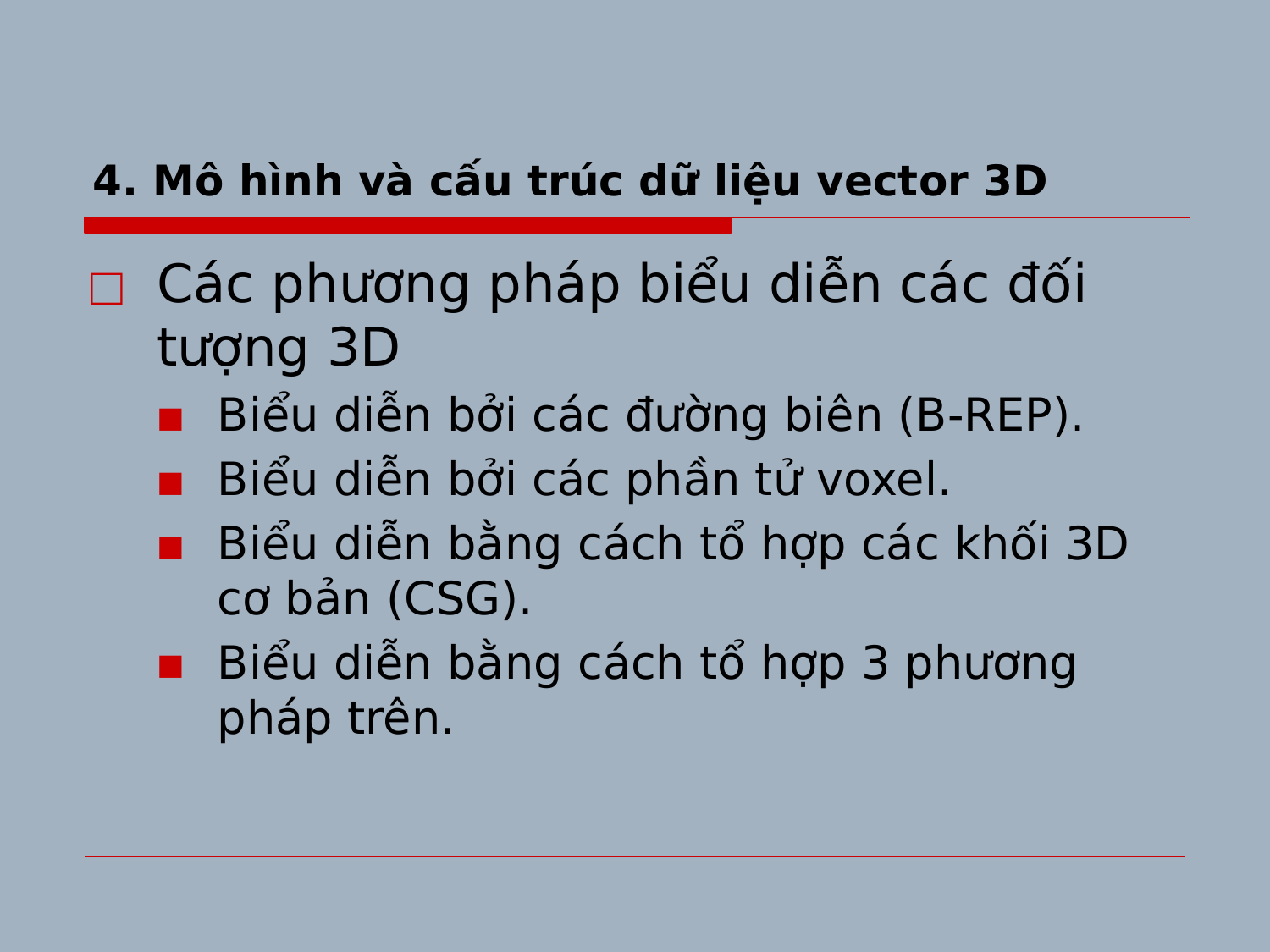

# 4. Mô hình và cấu trúc dữ liệu vector 3D
Các phương pháp biểu diễn các đối tượng 3D
Biểu diễn bởi các đường biên (B-REP).
Biểu diễn bởi các phần tử voxel.
Biểu diễn bằng cách tổ hợp các khối 3D cơ bản (CSG).
Biểu diễn bằng cách tổ hợp 3 phương pháp trên.